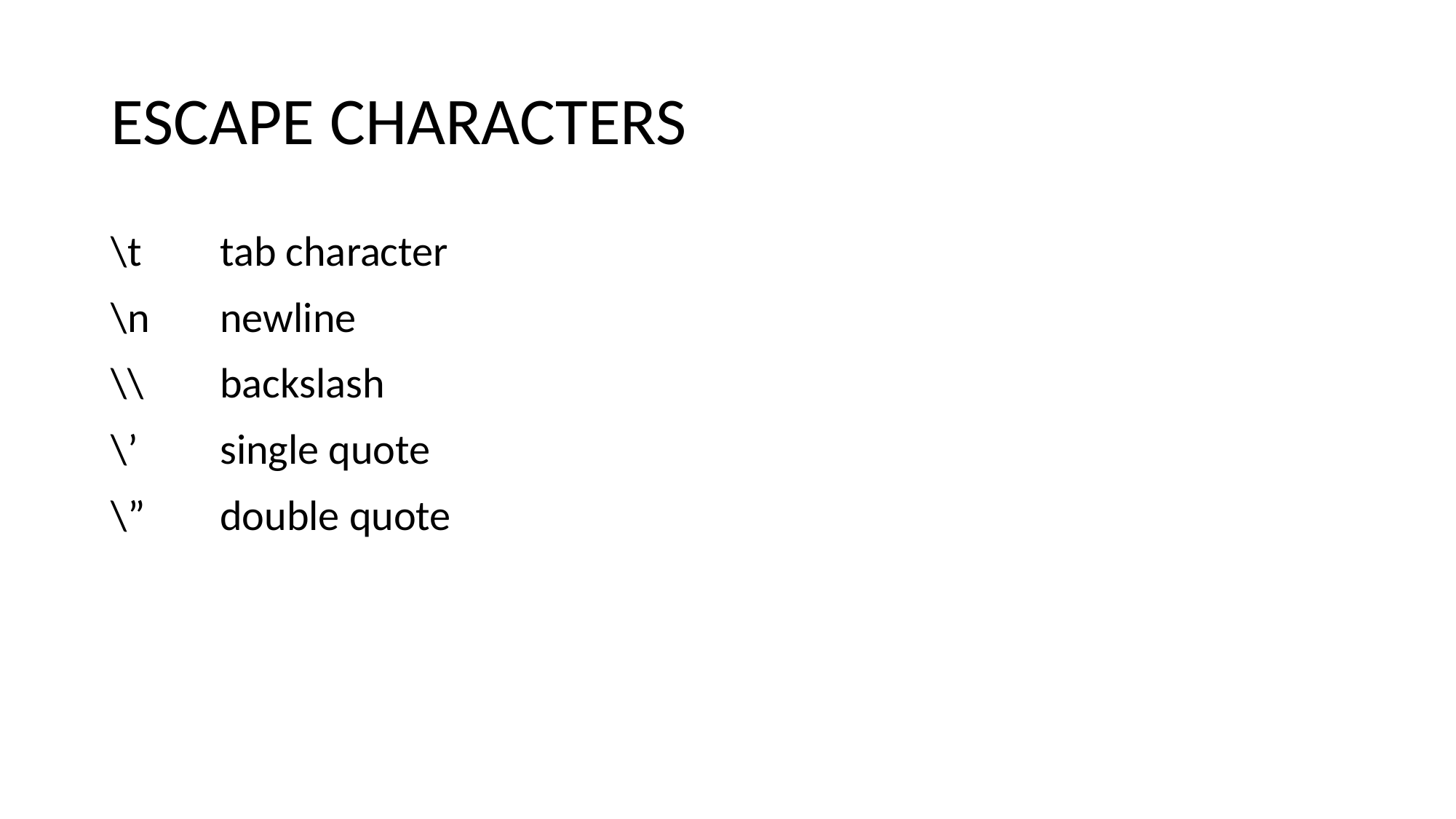

# ESCAPE CHARACTERS
\t	tab character
\n	newline
\\	backslash
\’	single quote
\”	double quote